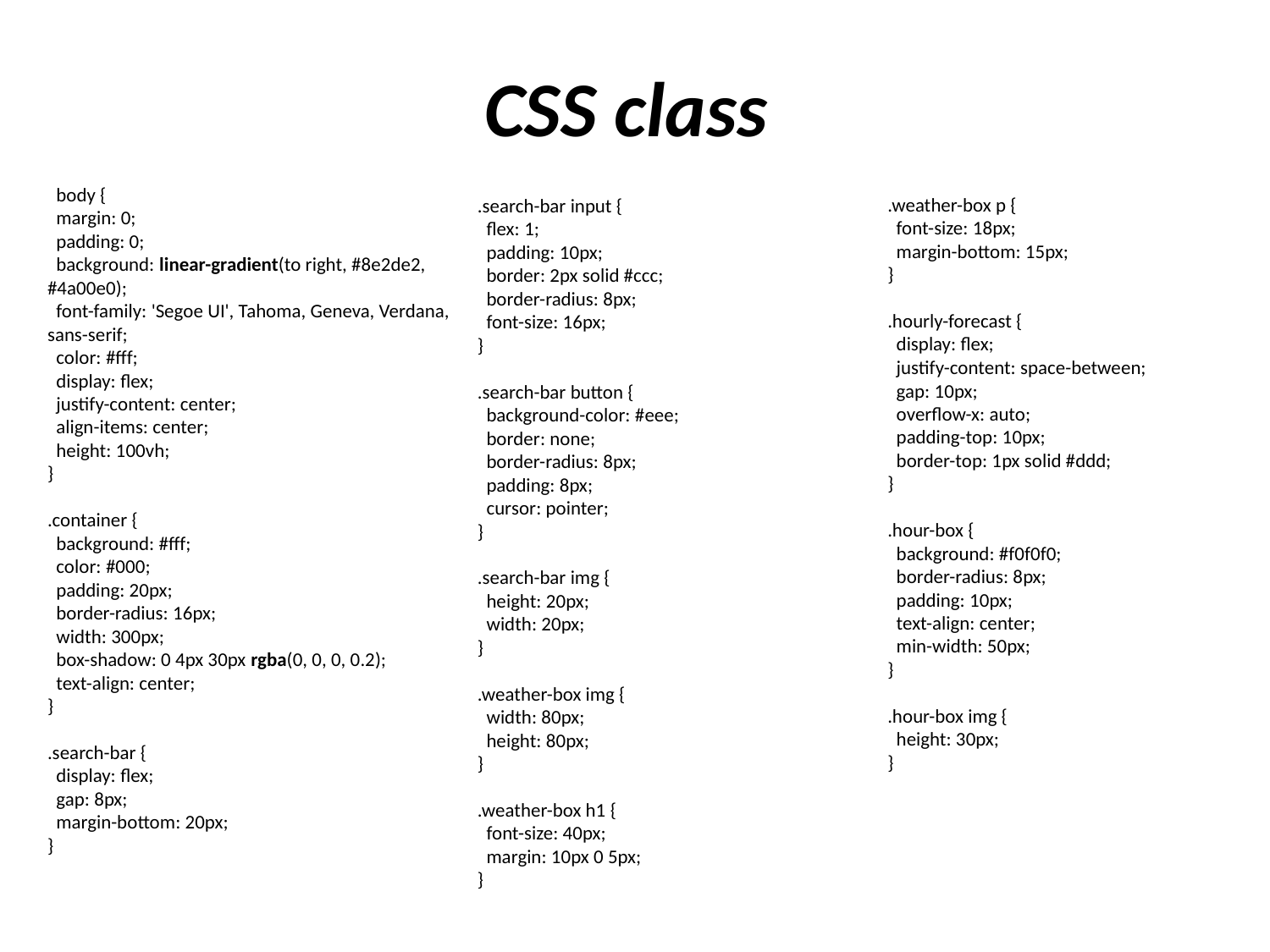

# CSS class
  body {
  margin: 0;
  padding: 0;
  background: linear-gradient(to right, #8e2de2, #4a00e0);
  font-family: 'Segoe UI', Tahoma, Geneva, Verdana, sans-serif;
  color: #fff;
  display: flex;
  justify-content: center;
  align-items: center;
  height: 100vh;
}
.container {
  background: #fff;
  color: #000;
  padding: 20px;
  border-radius: 16px;
  width: 300px;
  box-shadow: 0 4px 30px rgba(0, 0, 0, 0.2);
  text-align: center;
}
.search-bar {
  display: flex;
  gap: 8px;
  margin-bottom: 20px;
}

.weather-box p {
  font-size: 18px;
  margin-bottom: 15px;
}
.hourly-forecast {
  display: flex;
  justify-content: space-between;
  gap: 10px;
  overflow-x: auto;
  padding-top: 10px;
  border-top: 1px solid #ddd;
}
.hour-box {
  background: #f0f0f0;
  border-radius: 8px;
  padding: 10px;
  text-align: center;
  min-width: 50px;
}
.hour-box img {
  height: 30px;
}
.search-bar input {
  flex: 1;
  padding: 10px;
  border: 2px solid #ccc;
  border-radius: 8px;
  font-size: 16px;
}
.search-bar button {
  background-color: #eee;
  border: none;
  border-radius: 8px;
  padding: 8px;
  cursor: pointer;
}
.search-bar img {
  height: 20px;
  width: 20px;
}
.weather-box img {
  width: 80px;
  height: 80px;
}
.weather-box h1 {
  font-size: 40px;
  margin: 10px 0 5px;
}